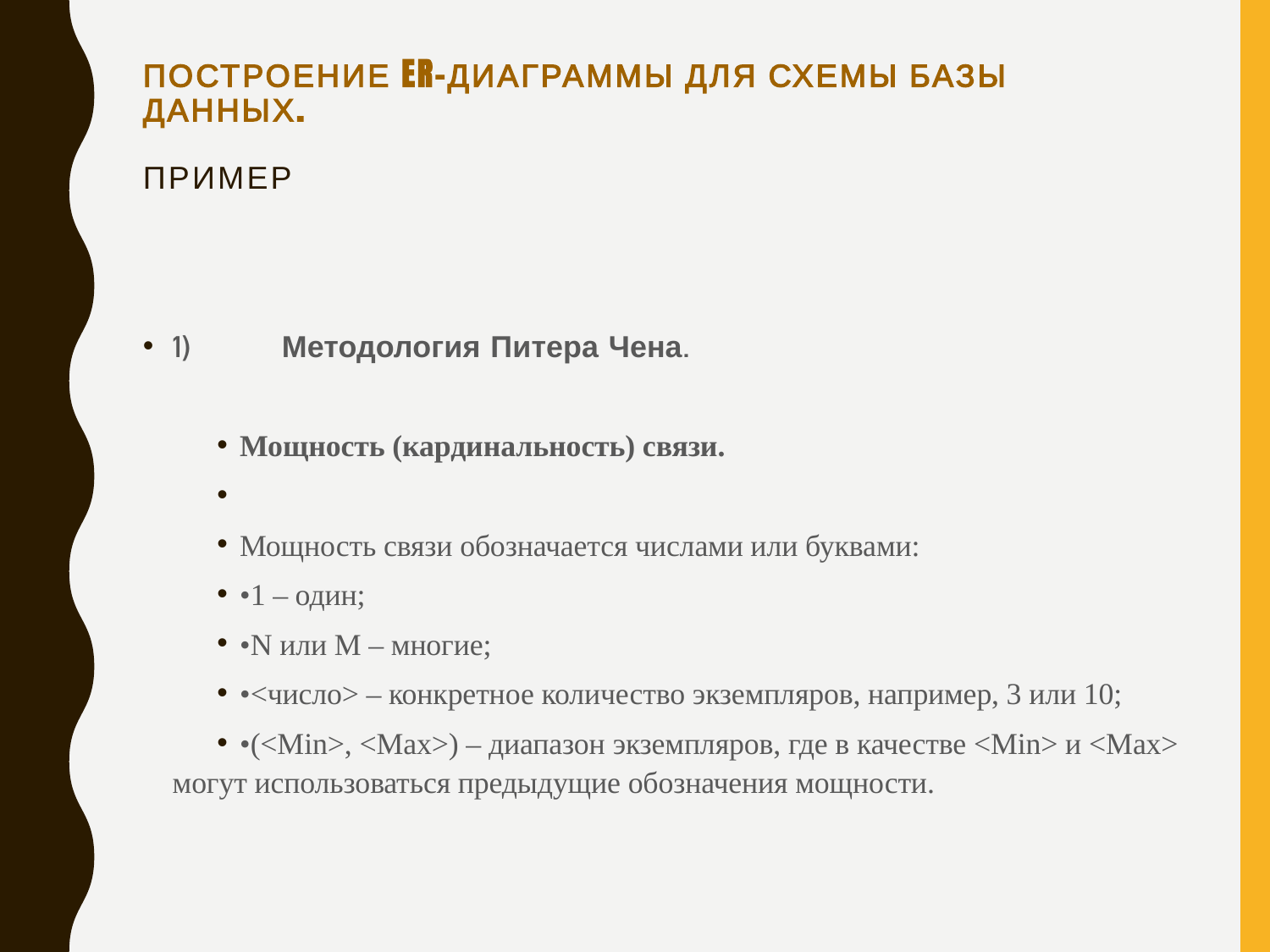

# Построение ER-диаграммы для схемы базы данных. ПРимер
1)	Методология Питера Чена.

Мощность (кардинальность) связи.

Мощность связи обозначается числами или буквами:
•1 – один;
•N или M – многие;
•<число> – конкретное количество экземпляров, например, 3 или 10;
•(<Min>, <Max>) – диапазон экземпляров, где в качестве <Min> и <Max> могут использоваться предыдущие обозначения мощности.